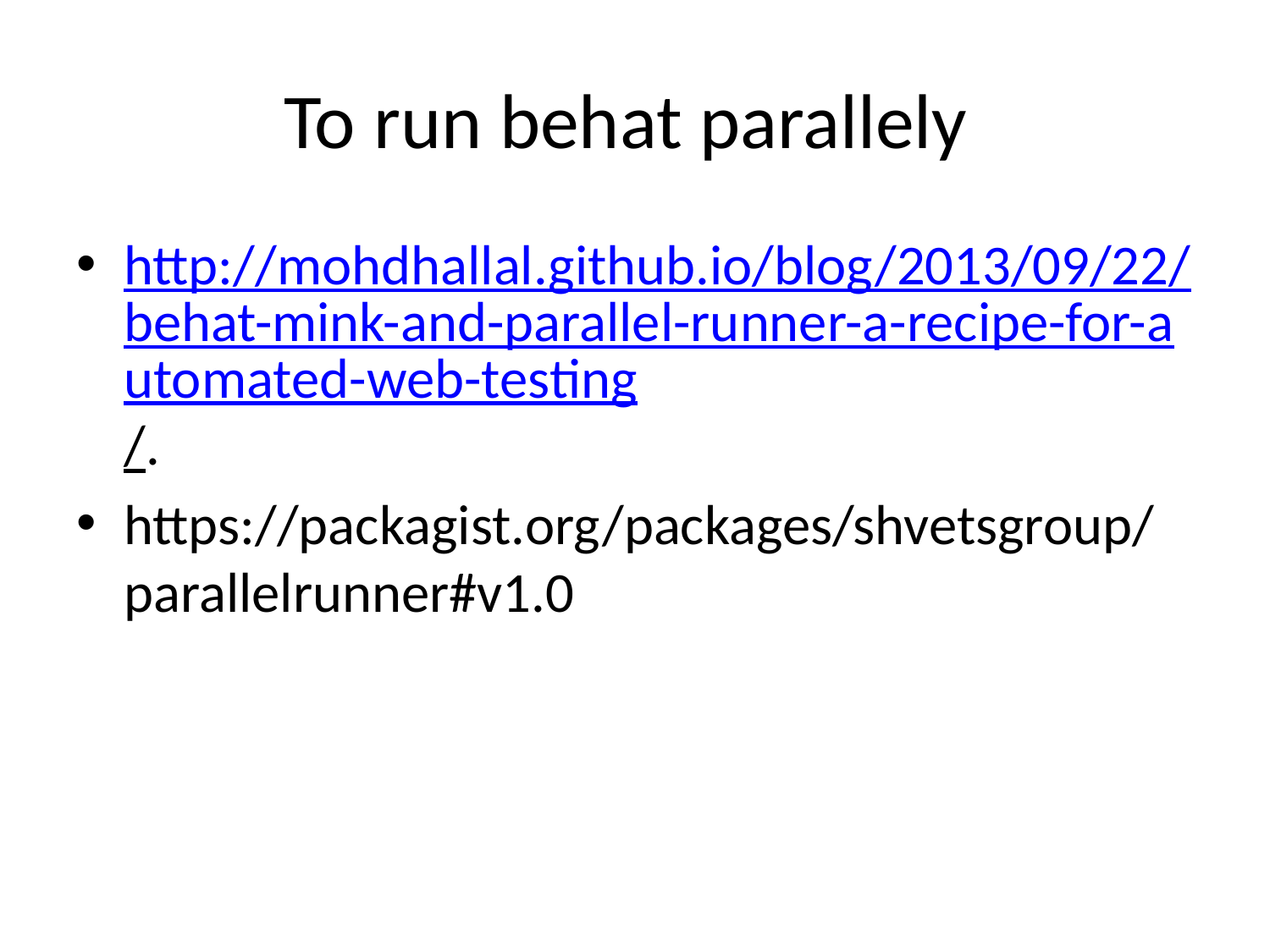

# To run behat parallely
http://mohdhallal.github.io/blog/2013/09/22/behat-mink-and-parallel-runner-a-recipe-for-automated-web-testing/.
https://packagist.org/packages/shvetsgroup/parallelrunner#v1.0